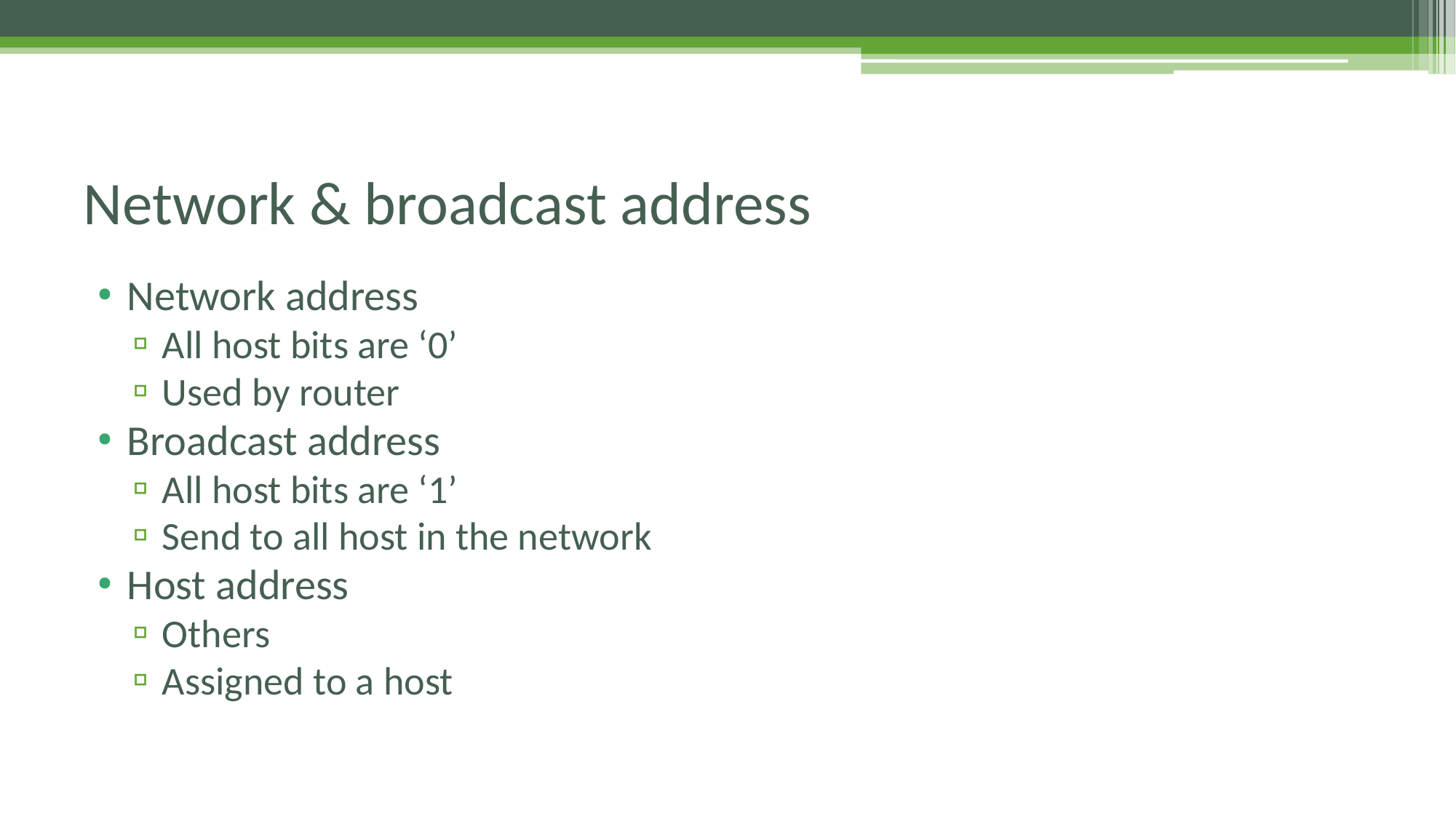

# Network & broadcast address
Network address
All host bits are ‘0’
Used by router
Broadcast address
All host bits are ‘1’
Send to all host in the network
Host address
Others
Assigned to a host